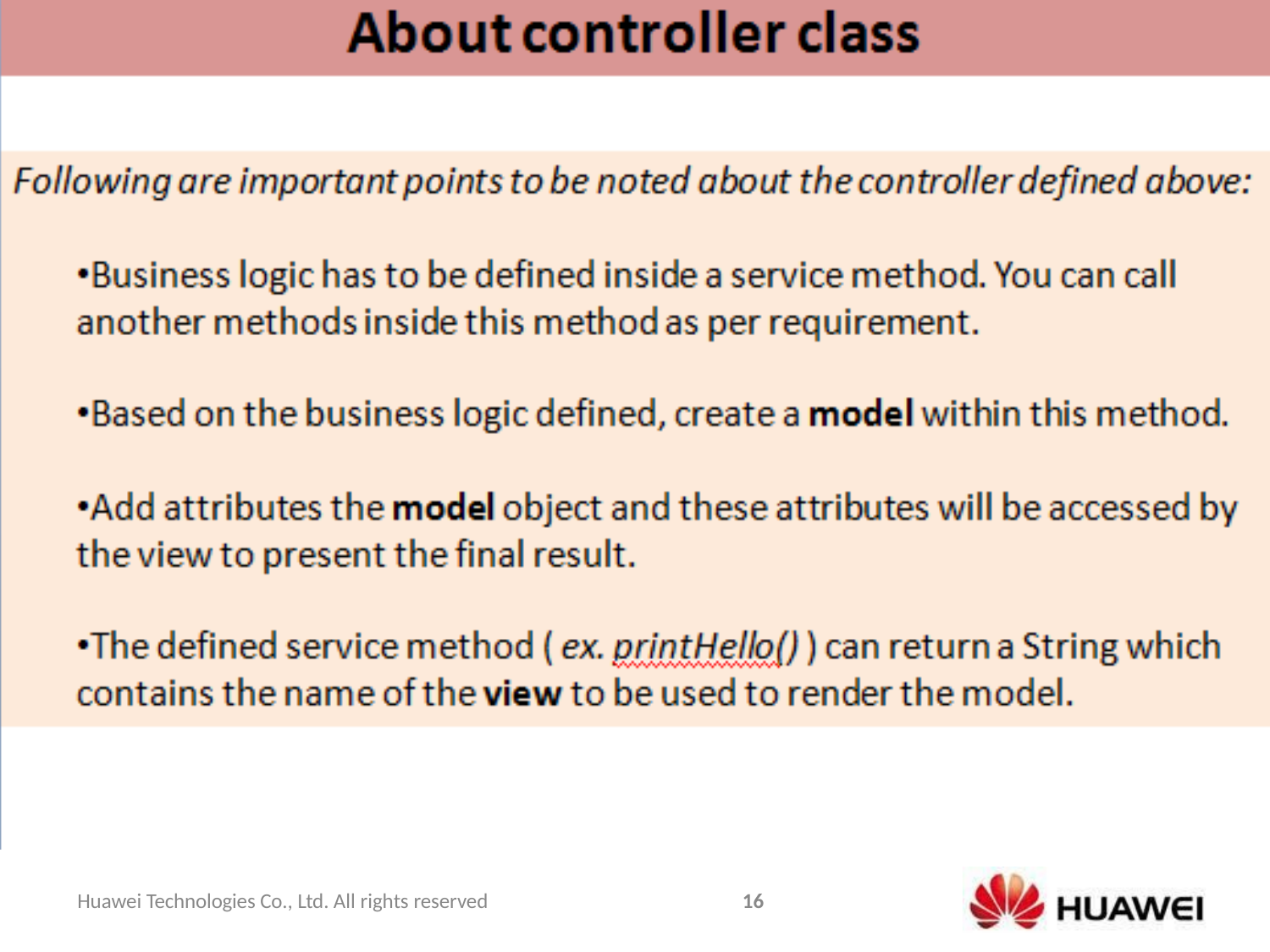

Huawei Technologies Co., Ltd. All rights reserved
16